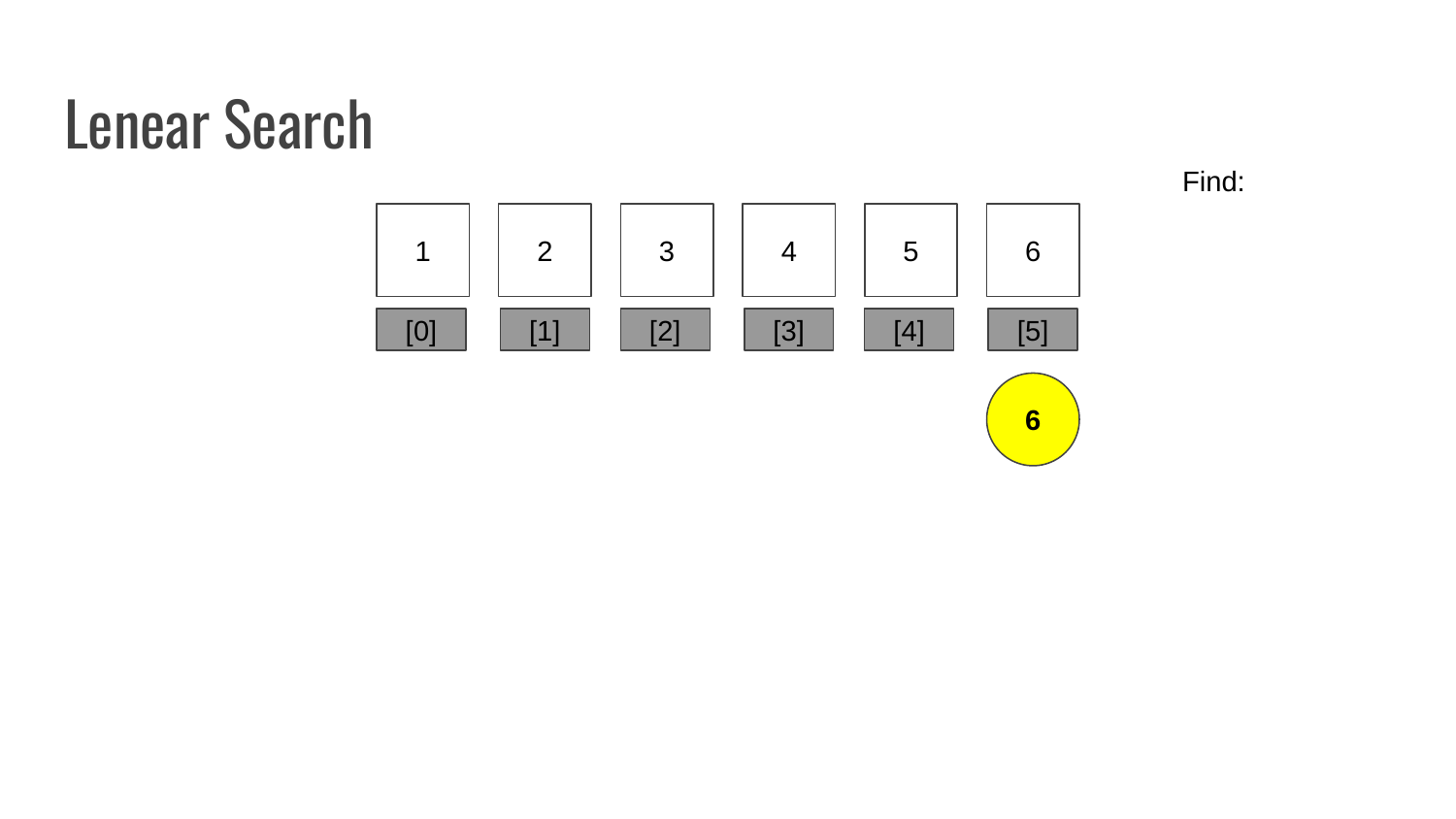

# Lenear Search
Find:
1
2
3
4
5
6
[0]
[1]
[2]
[3]
[4]
[5]
6